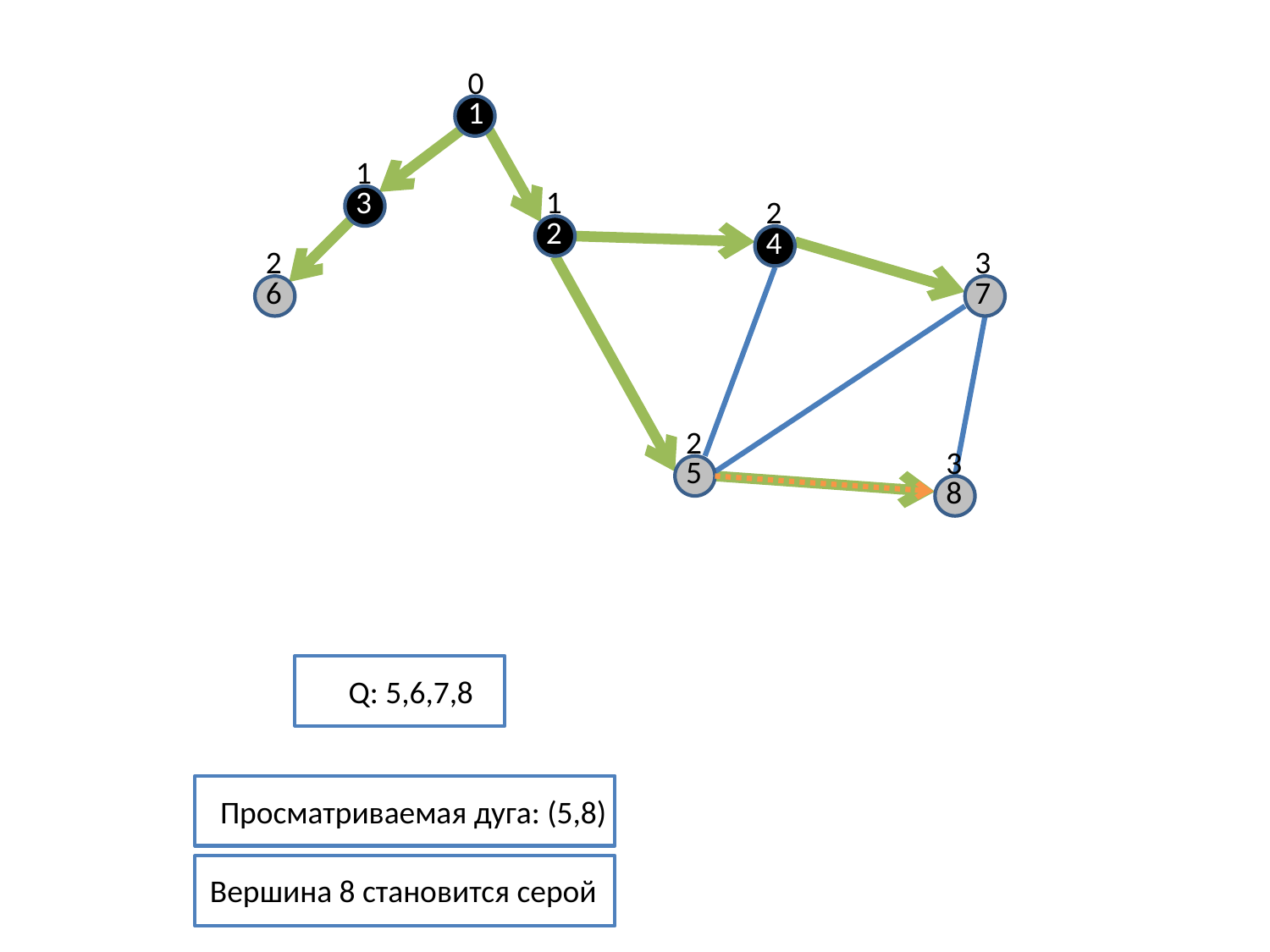

0
1

1
3
1

2
2

4

2
3
6
7

2
3
5

8

Q: 5,6,7,8

Просматриваемая дуга: (5,8)

Вершина 8 становится серой